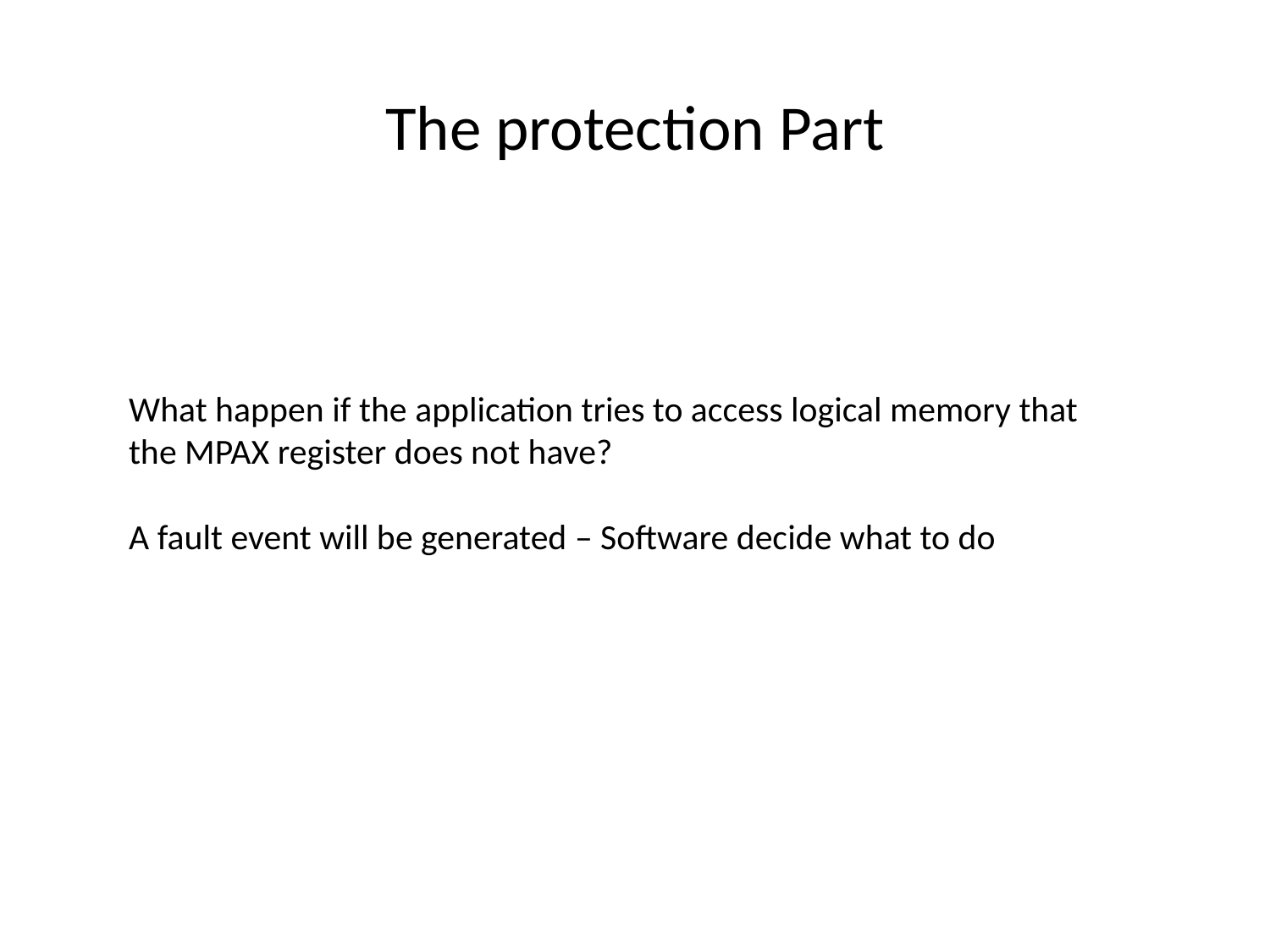

# The protection Part
What happen if the application tries to access logical memory that the MPAX register does not have?

A fault event will be generated – Software decide what to do